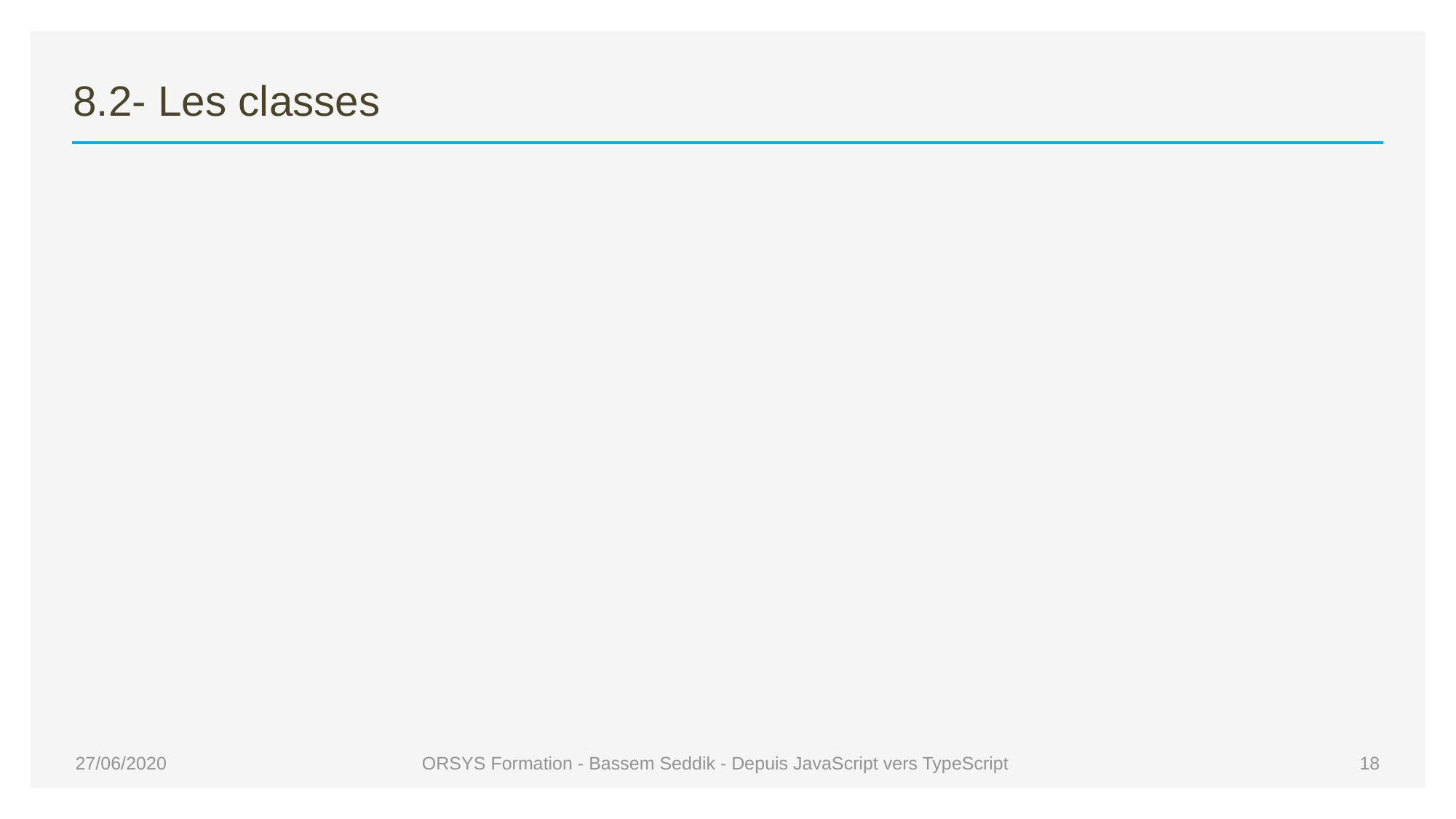

# 8.2- Les classes

27/06/2020
ORSYS Formation - Bassem Seddik - Depuis JavaScript vers TypeScript
18